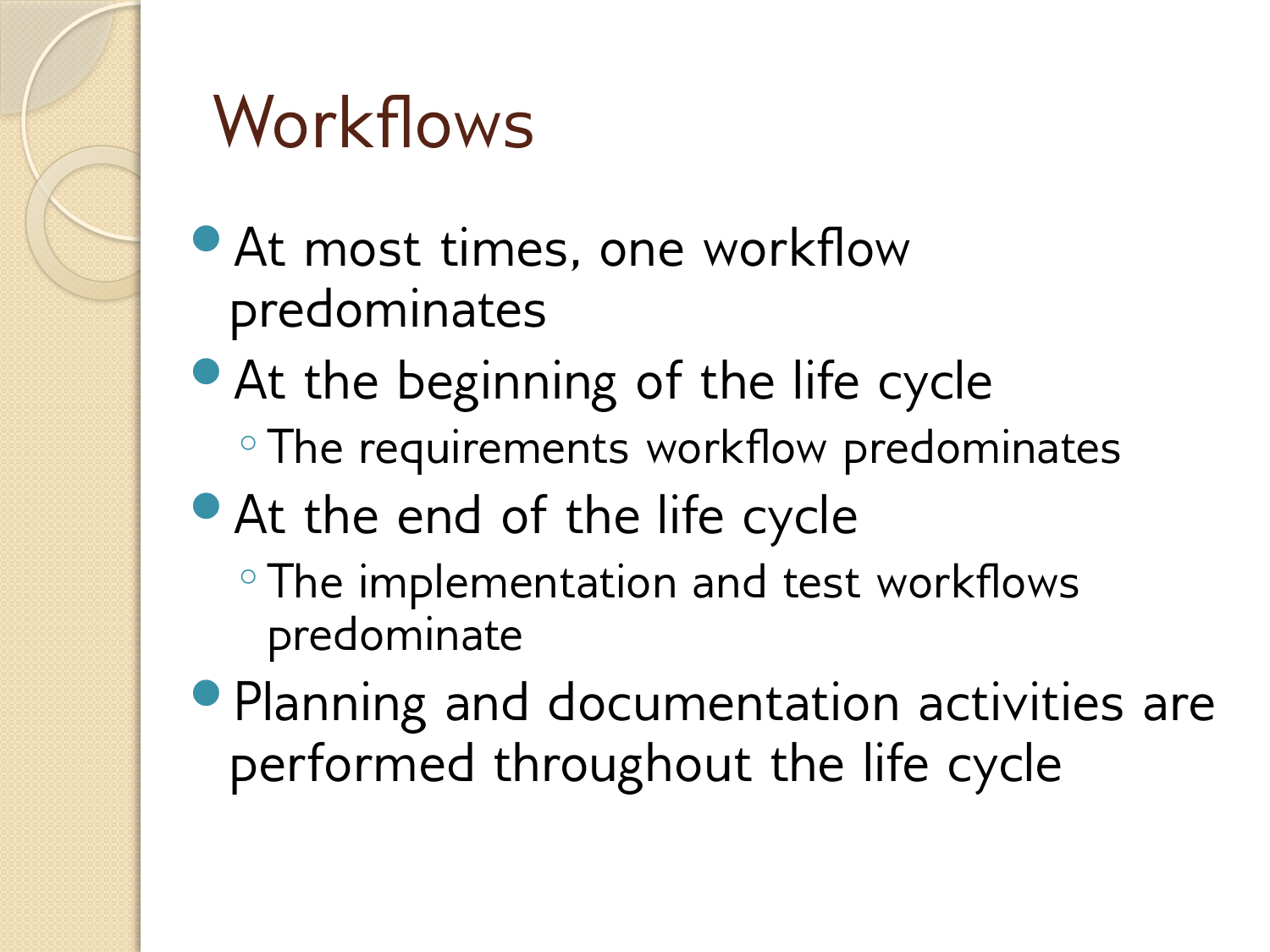

# Workflows
At most times, one workflow predominates
At the beginning of the life cycle
The requirements workflow predominates
At the end of the life cycle
The implementation and test workflows predominate
Planning and documentation activities are performed throughout the life cycle